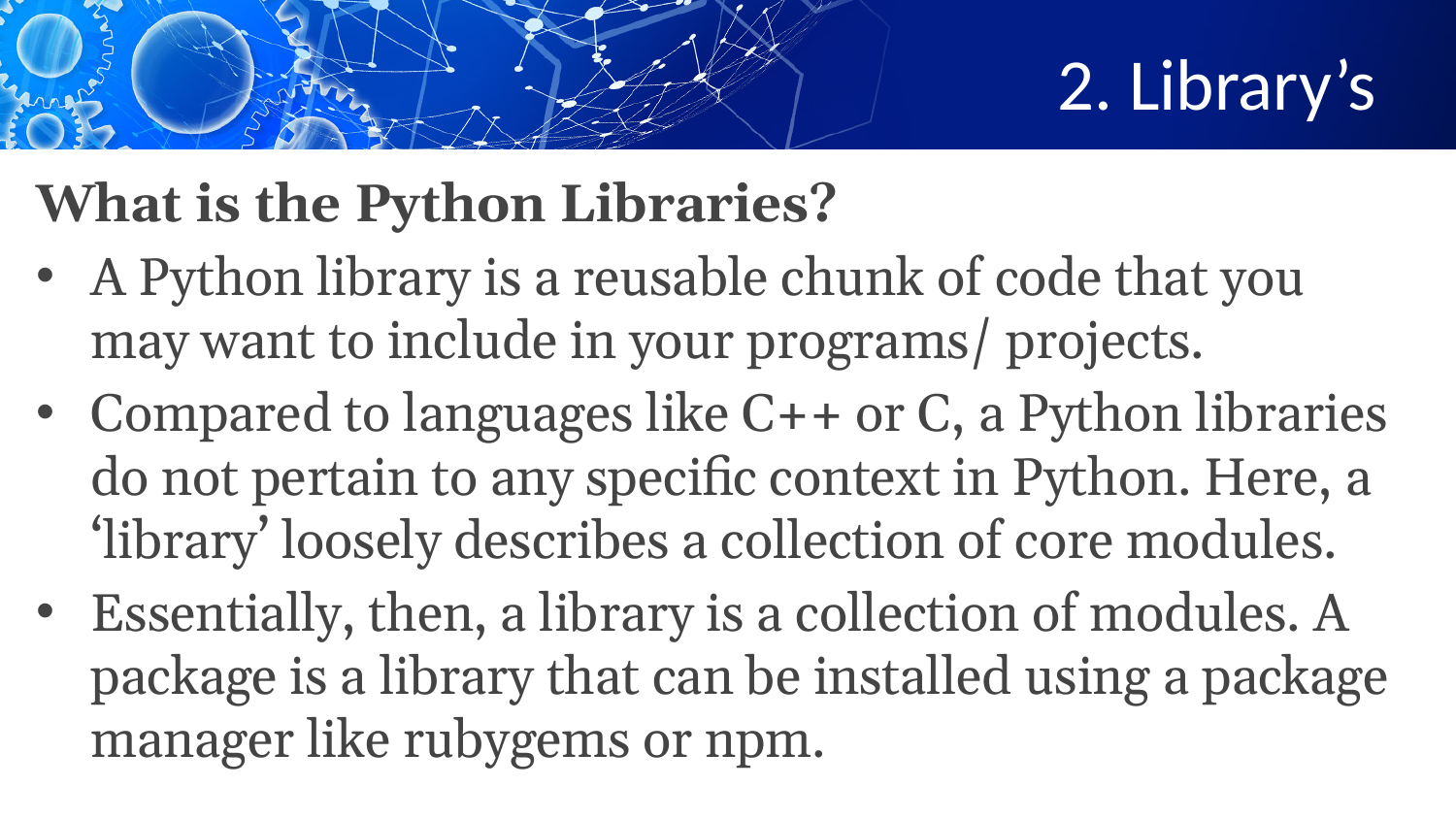

# 2. Library’s
What is the Python Libraries?
A Python library is a reusable chunk of code that you may want to include in your programs/ projects.
Compared to languages like C++ or C, a Python libraries do not pertain to any specific context in Python. Here, a ‘library’ loosely describes a collection of core modules.
Essentially, then, a library is a collection of modules. A package is a library that can be installed using a package manager like rubygems or npm.